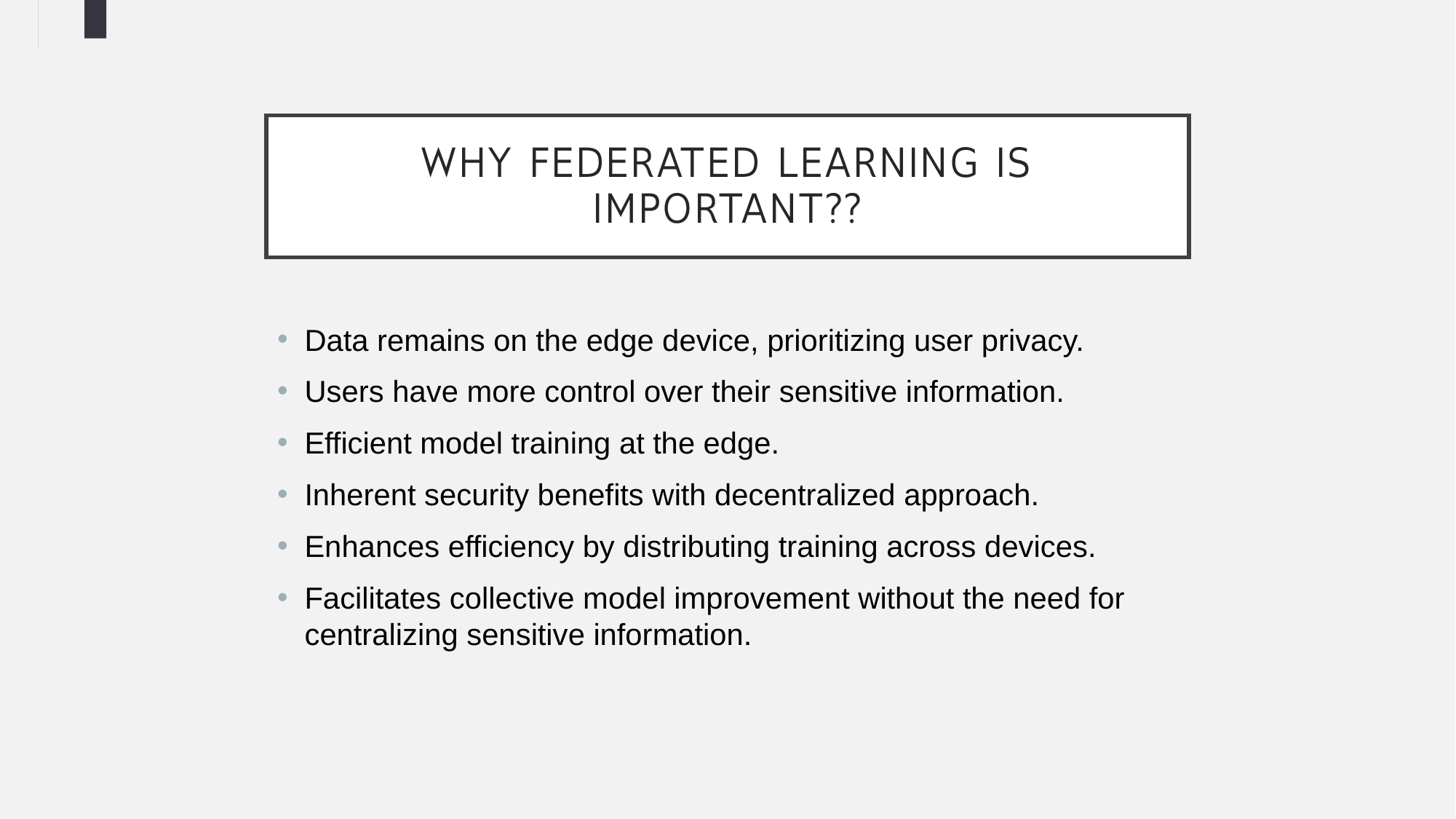

# Why federated learning is important??
Data remains on the edge device, prioritizing user privacy.
Users have more control over their sensitive information.
Efficient model training at the edge.
Inherent security benefits with decentralized approach.
Enhances efficiency by distributing training across devices.
Facilitates collective model improvement without the need for centralizing sensitive information.